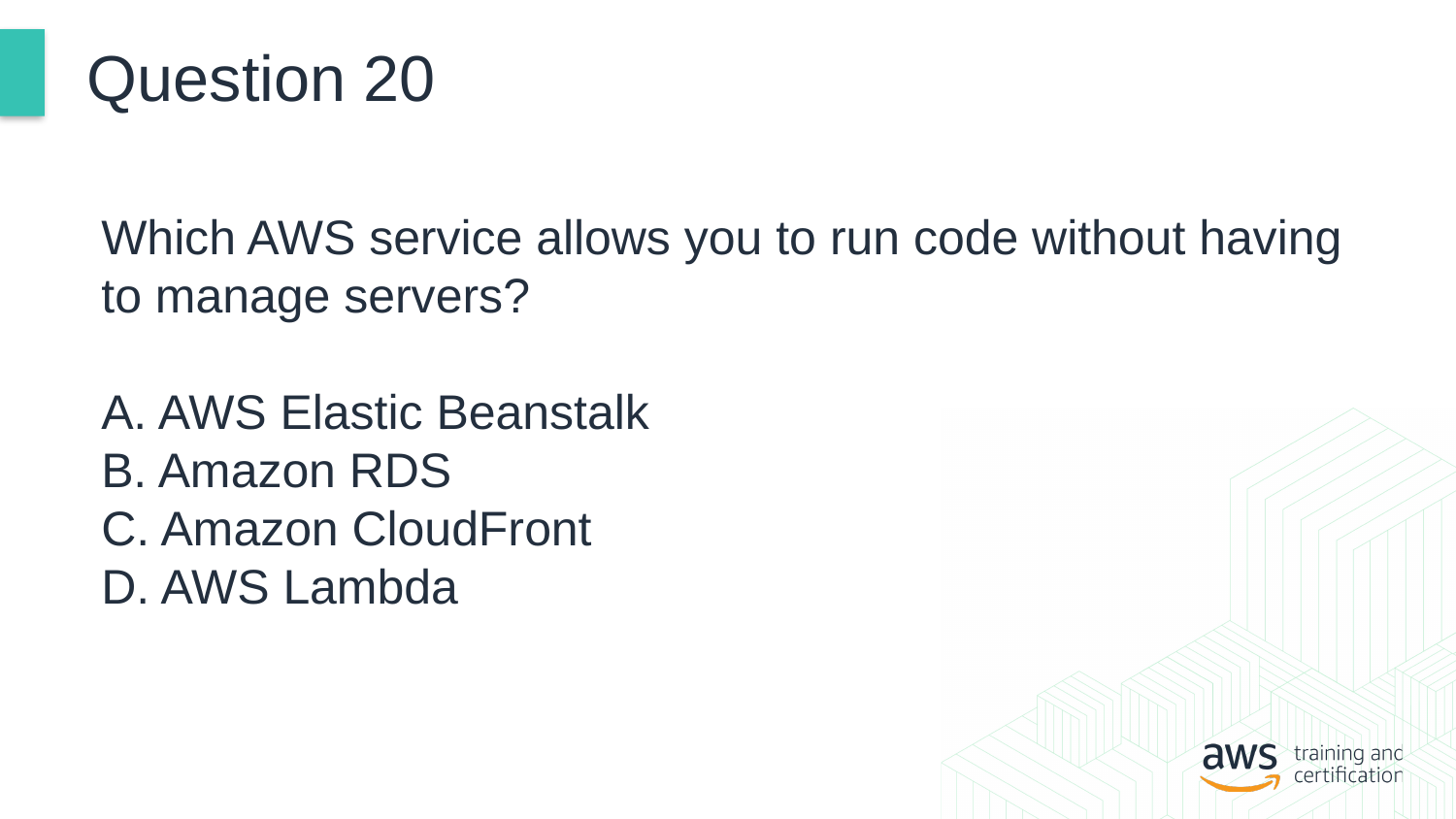

# Question 20
Which AWS service allows you to run code without having to manage servers?

A. AWS Elastic Beanstalk
B. Amazon RDS
C. Amazon CloudFront
D. AWS Lambda